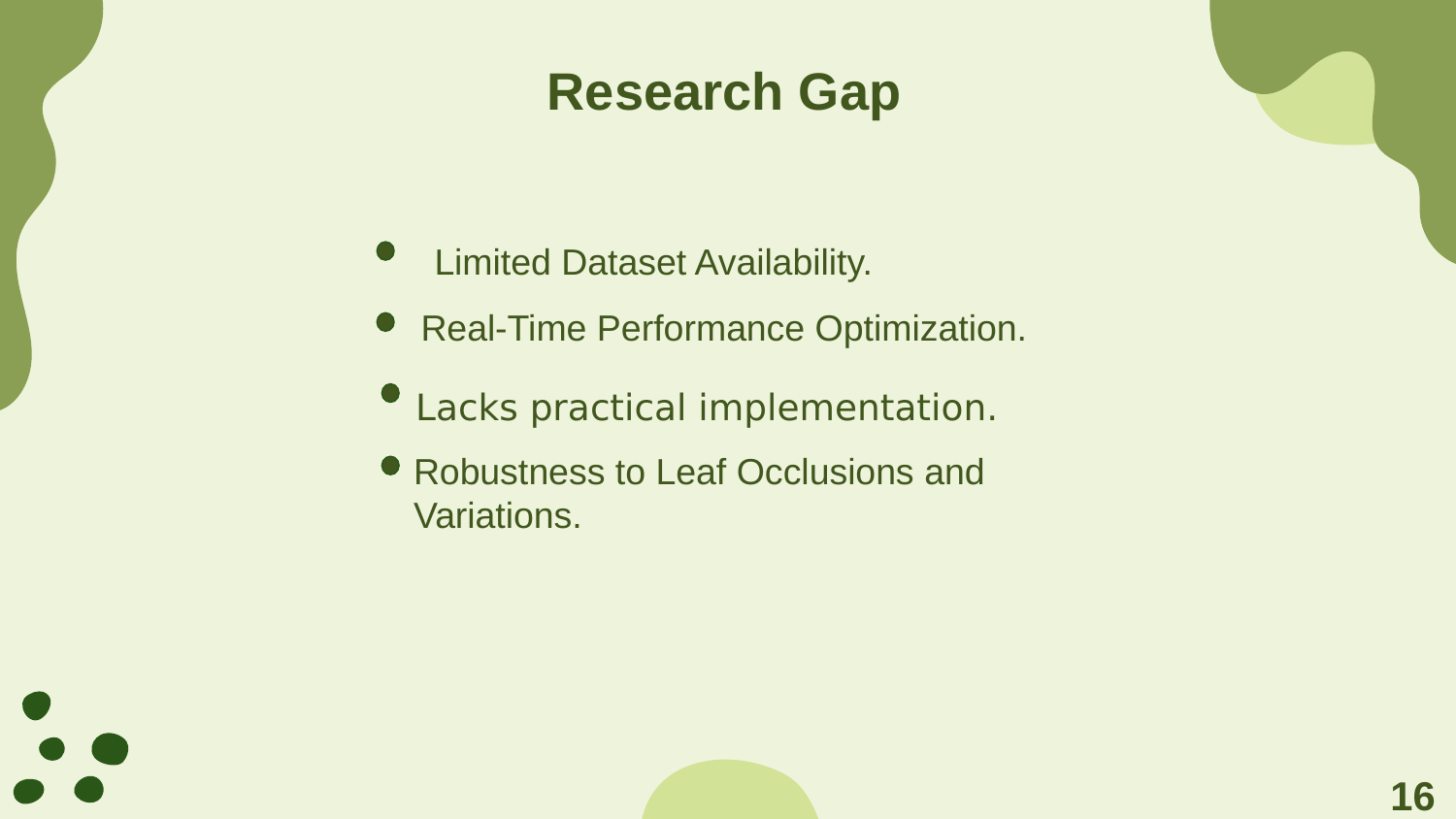

Research Gap
Limited Dataset Availability.

Real-Time Performance Optimization.

Lacks practical implementation.

Robustness to Leaf Occlusions and Variations.

16